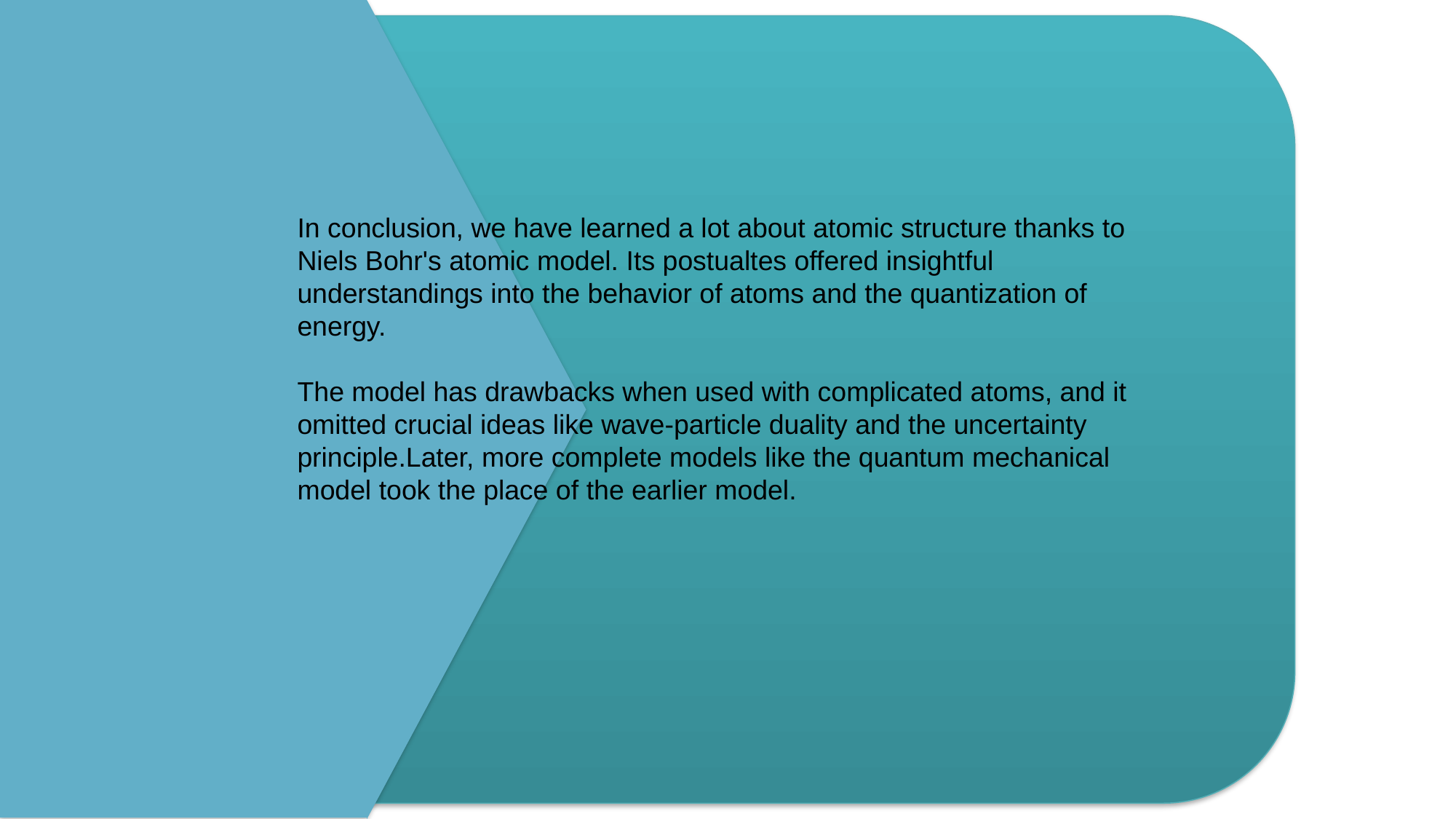

In conclusion, we have learned a lot about atomic structure thanks to Niels Bohr's atomic model. Its postualtes offered insightful understandings into the behavior of atoms and the quantization of energy.

The model has drawbacks when used with complicated atoms, and it omitted crucial ideas like wave-particle duality and the uncertainty principle.Later, more complete models like the quantum mechanical model took the place of the earlier model.